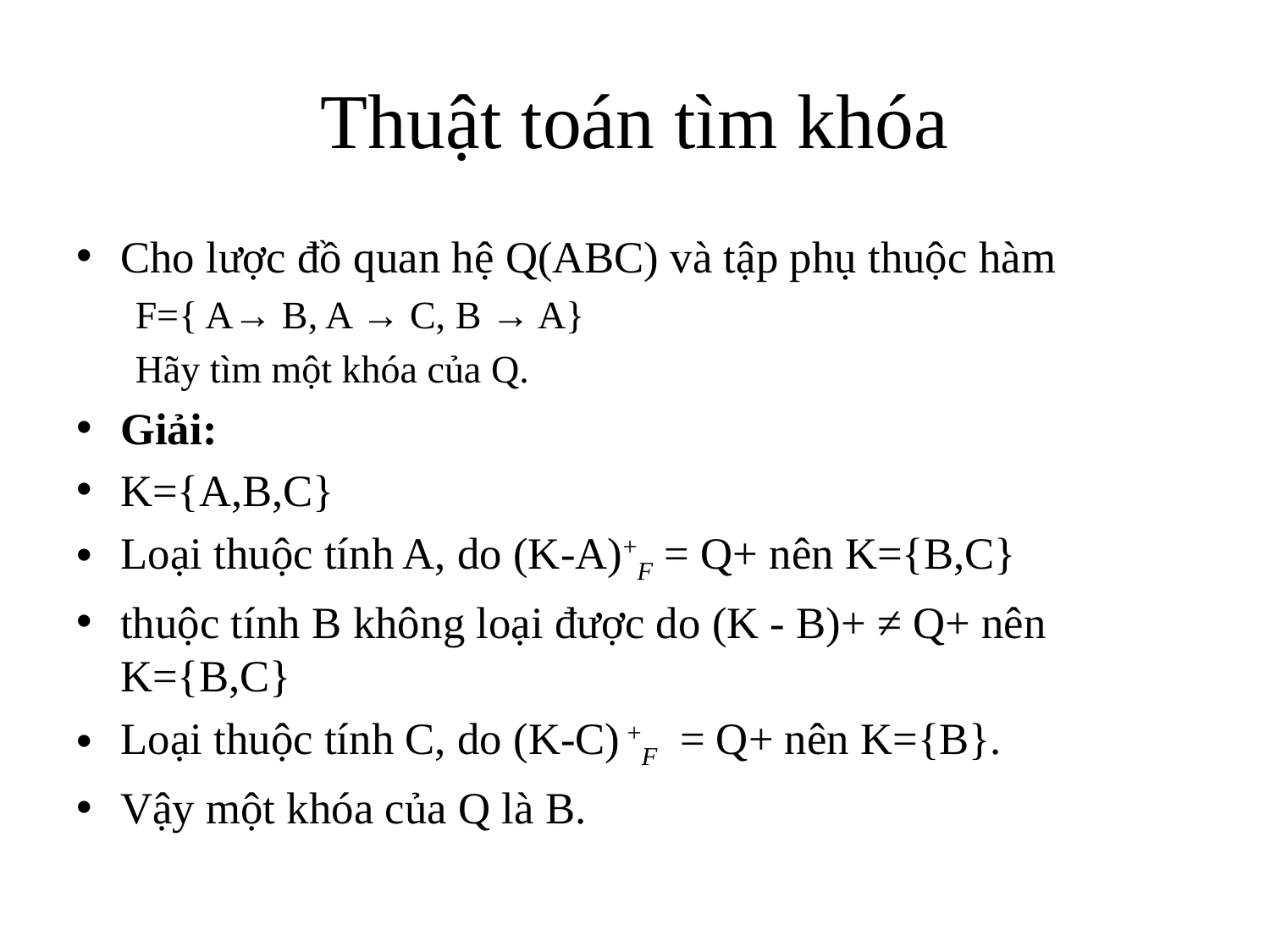

# Thuật toán tìm khóa
Cho lược đồ quan hệ Q(ABC) và tập phụ thuộc hàm
F={ A→ B, A → C, B → A}
Hãy tìm một khóa của Q.
Giải:
K={A,B,C}
Loại thuộc tính A, do (K-A)+F = Q+ nên K={B,C}
thuộc tính B không loại được do (K - B)+ ≠ Q+ nên K={B,C}
Loại thuộc tính C, do (K-C) +F  = Q+ nên K={B}.
Vậy một khóa của Q là B.